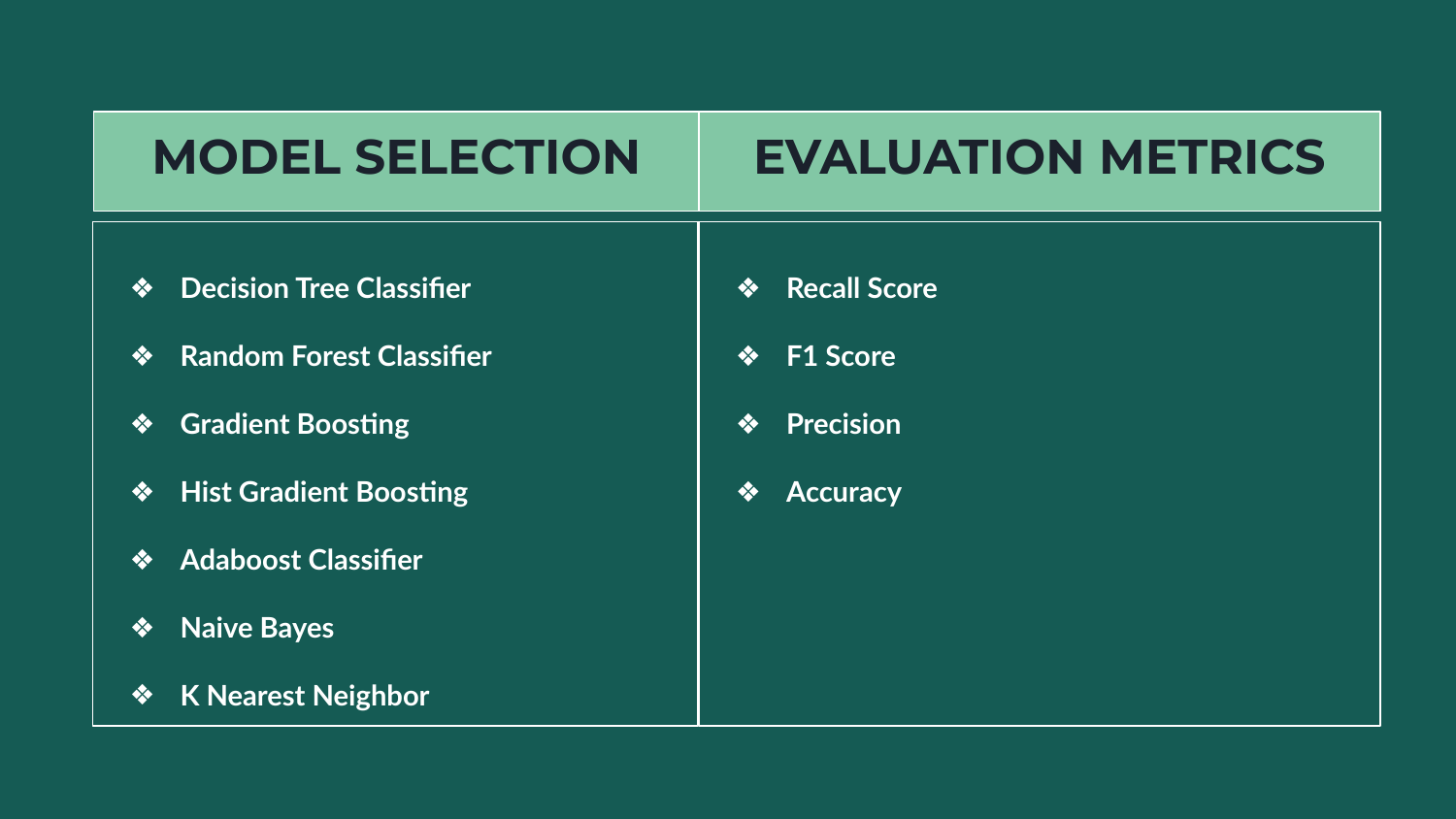

MODEL SELECTION
EVALUATION METRICS
Decision Tree Classifier
Random Forest Classifier
Gradient Boosting
Hist Gradient Boosting
Adaboost Classifier
Naive Bayes
K Nearest Neighbor
Recall Score
F1 Score
Precision
Accuracy